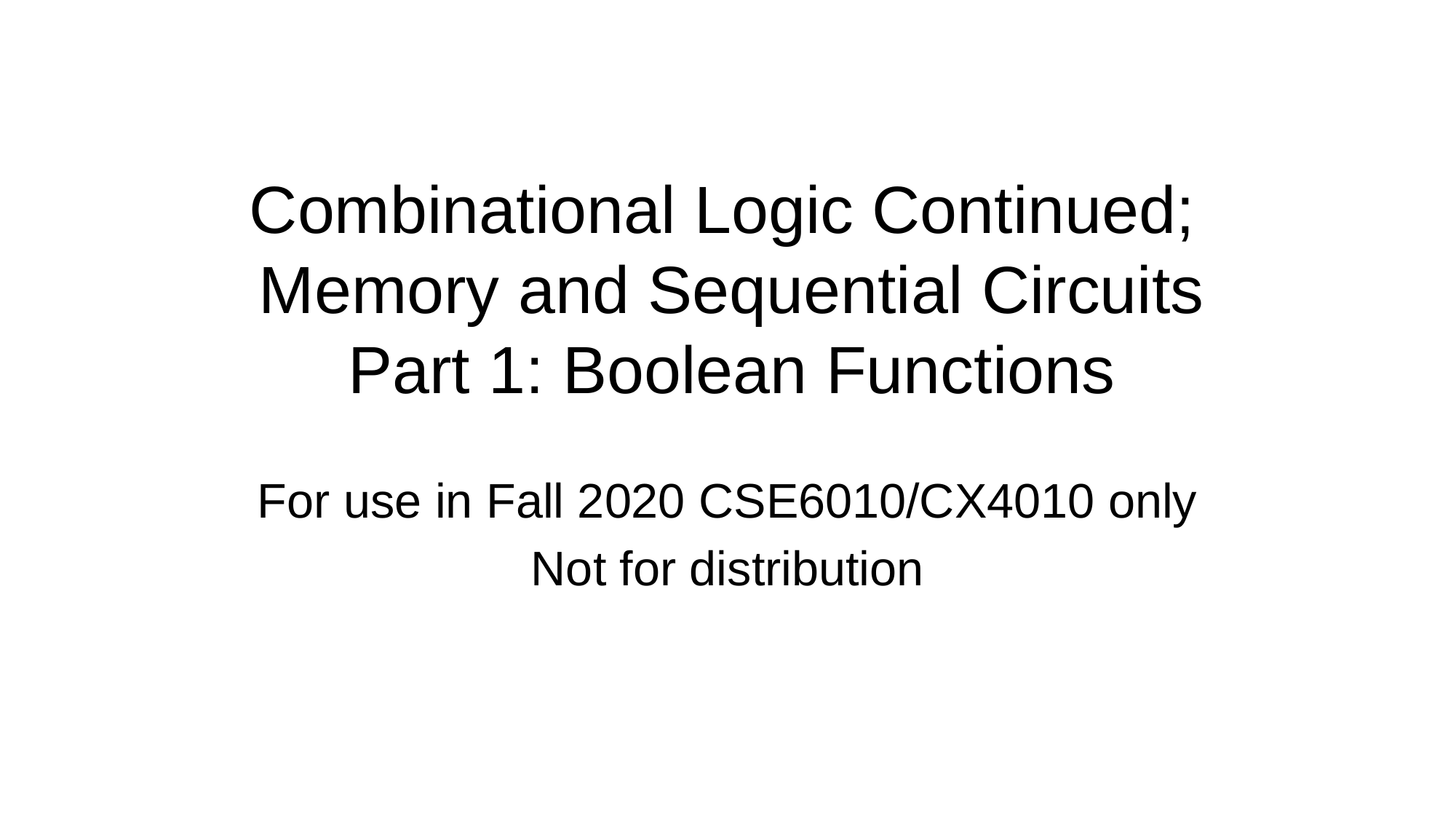

# Combinational Logic Continued; Memory and Sequential Circuits Part 1: Boolean Functions
For use in Fall 2020 CSE6010/CX4010 only
Not for distribution